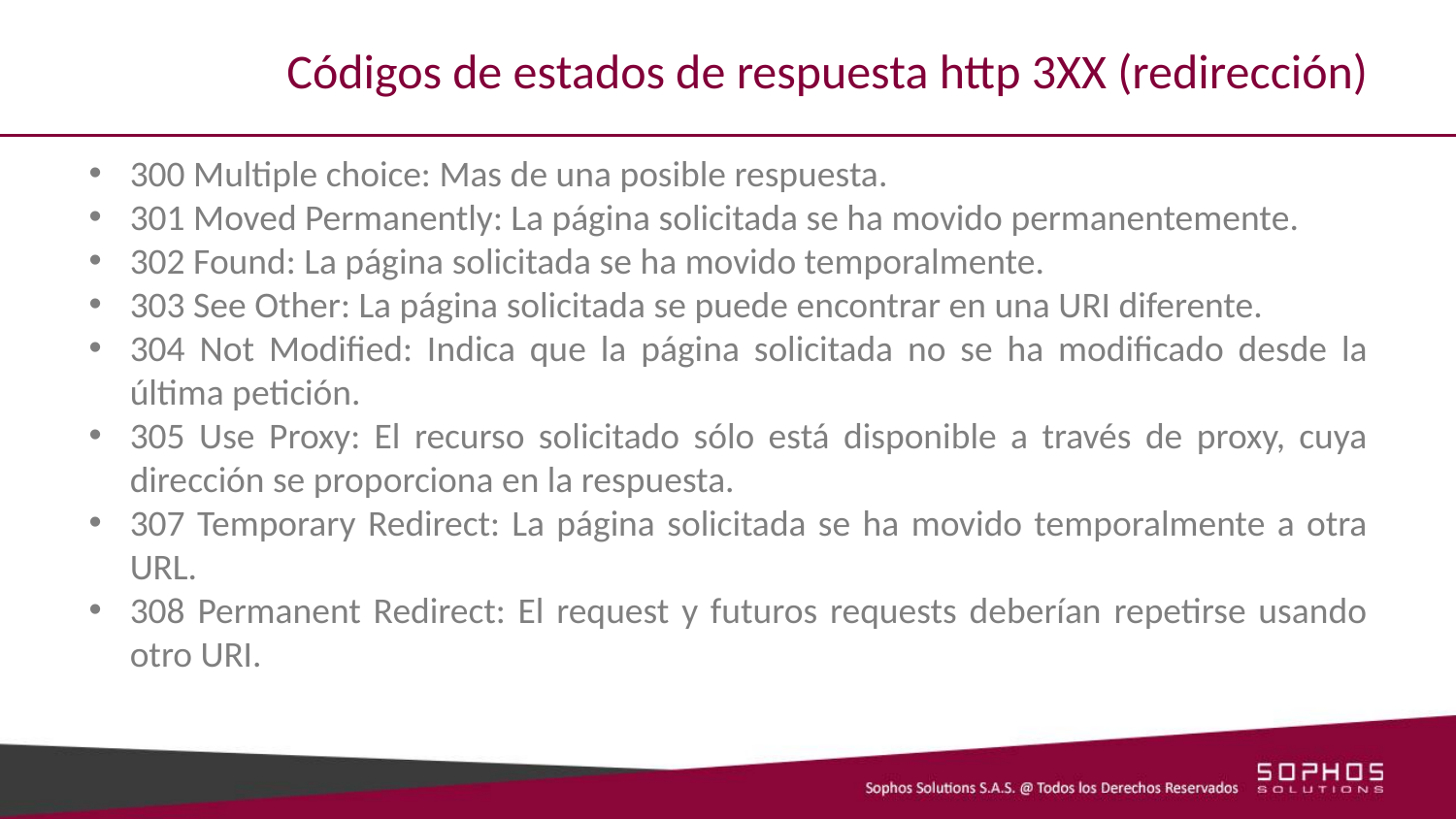

# Códigos de estados de respuesta http 3XX (redirección)
300 Multiple choice: Mas de una posible respuesta.
301 Moved Permanently: La página solicitada se ha movido permanentemente.
302 Found: La página solicitada se ha movido temporalmente.
303 See Other: La página solicitada se puede encontrar en una URI diferente.
304 Not Modified: Indica que la página solicitada no se ha modificado desde la última petición.
305 Use Proxy: El recurso solicitado sólo está disponible a través de proxy, cuya dirección se proporciona en la respuesta.
307 Temporary Redirect: La página solicitada se ha movido temporalmente a otra URL.
308 Permanent Redirect: El request y futuros requests deberían repetirse usando otro URI.